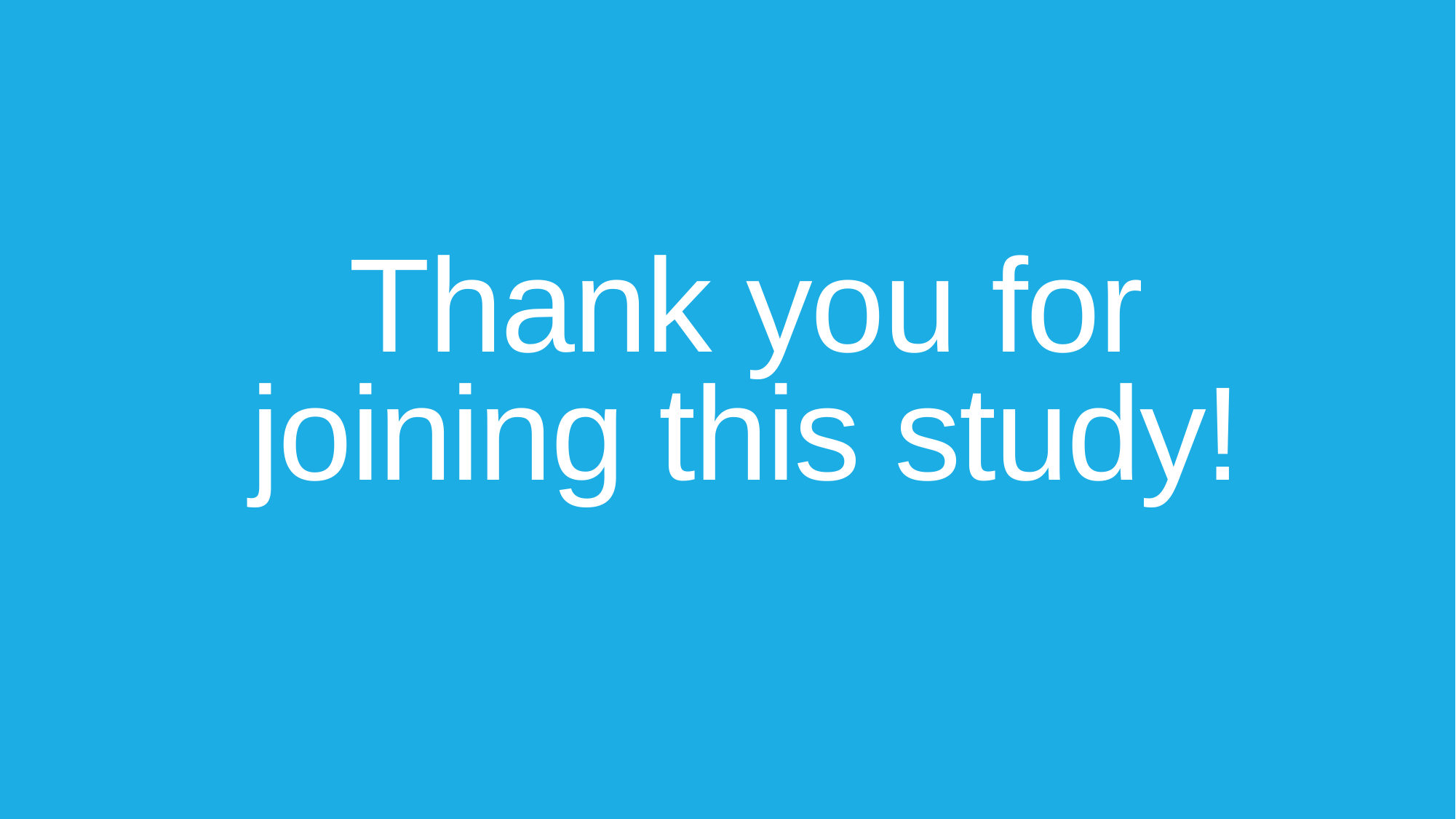

# Thank you for joining this study!